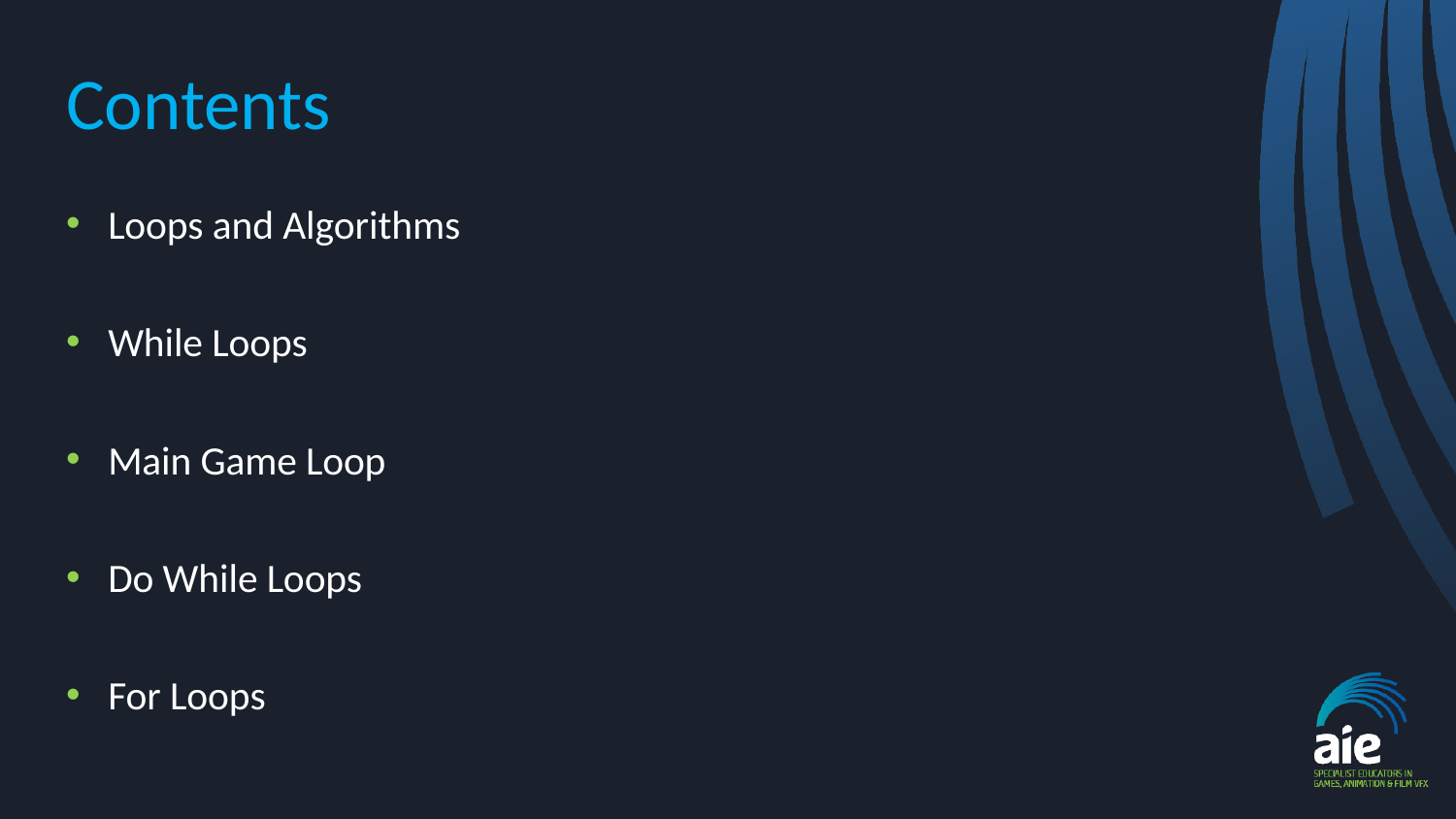

# Contents
Loops and Algorithms

While Loops

Main Game Loop

Do While Loops

For Loops